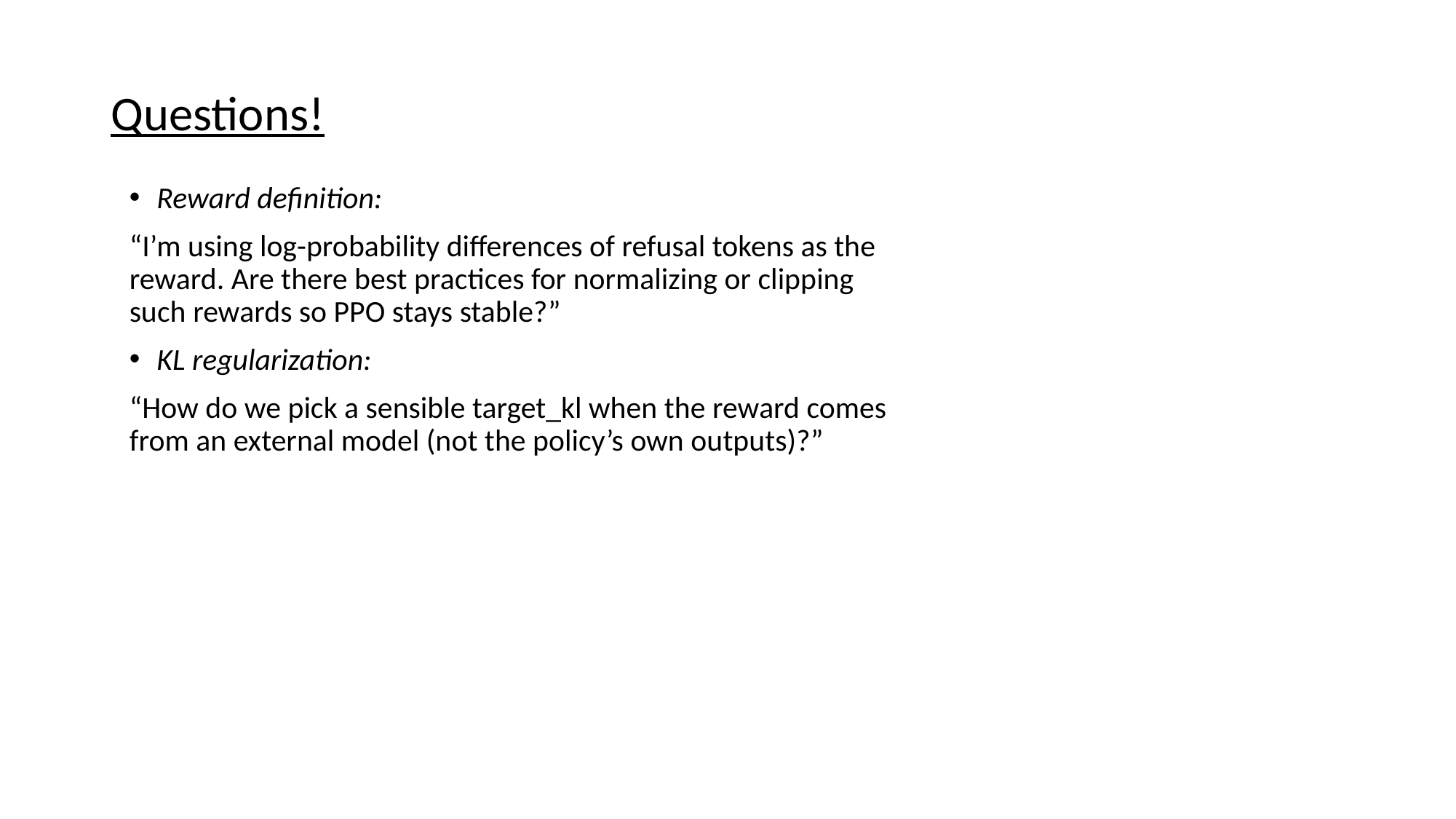

# Questions!
Reward definition:
“I’m using log-probability differences of refusal tokens as the reward. Are there best practices for normalizing or clipping such rewards so PPO stays stable?”
KL regularization:
“How do we pick a sensible target_kl when the reward comes from an external model (not the policy’s own outputs)?”